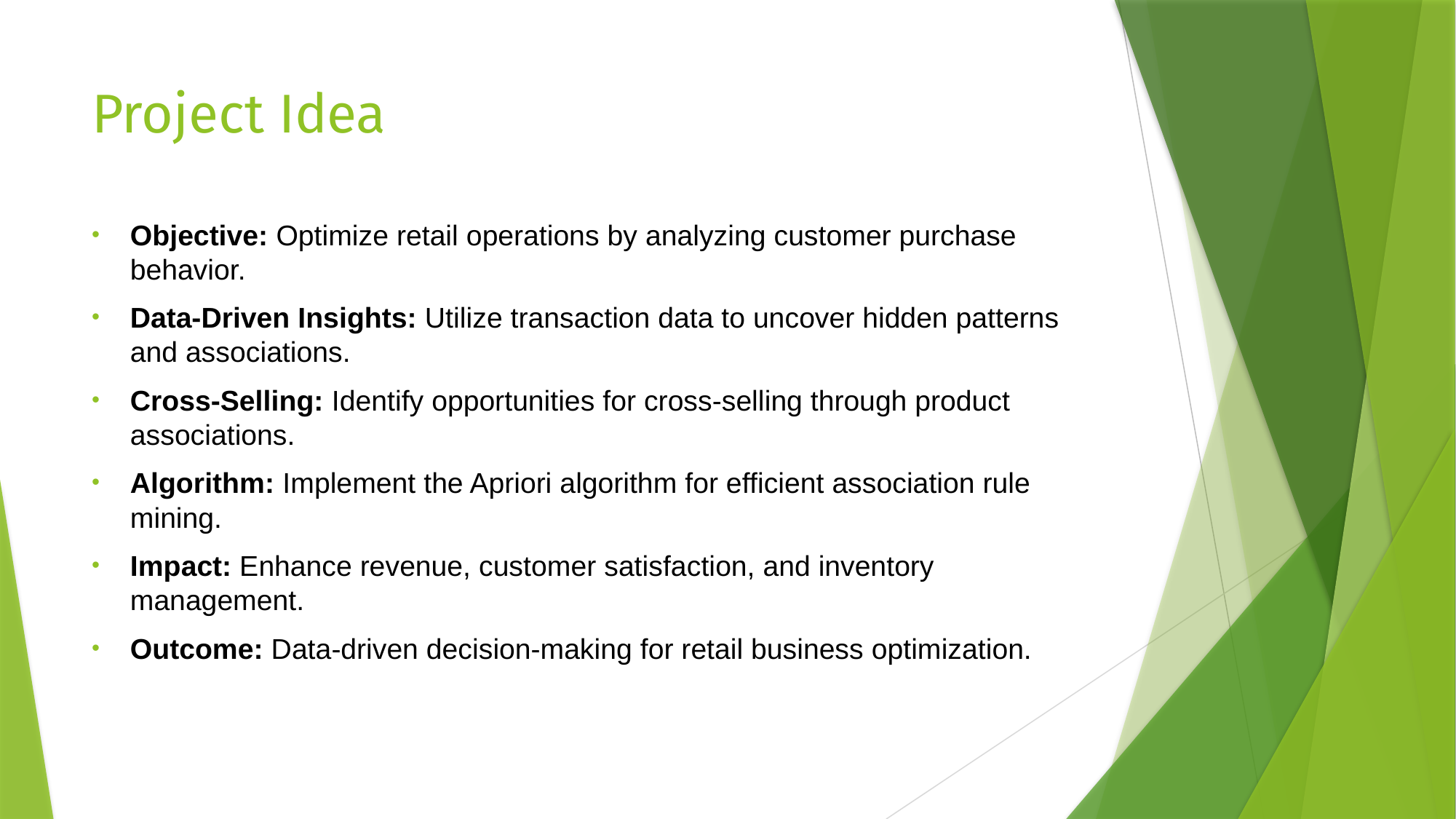

# Project Idea
Objective: Optimize retail operations by analyzing customer purchase behavior.
Data-Driven Insights: Utilize transaction data to uncover hidden patterns and associations.
Cross-Selling: Identify opportunities for cross-selling through product associations.
Algorithm: Implement the Apriori algorithm for efficient association rule mining.
Impact: Enhance revenue, customer satisfaction, and inventory management.
Outcome: Data-driven decision-making for retail business optimization.